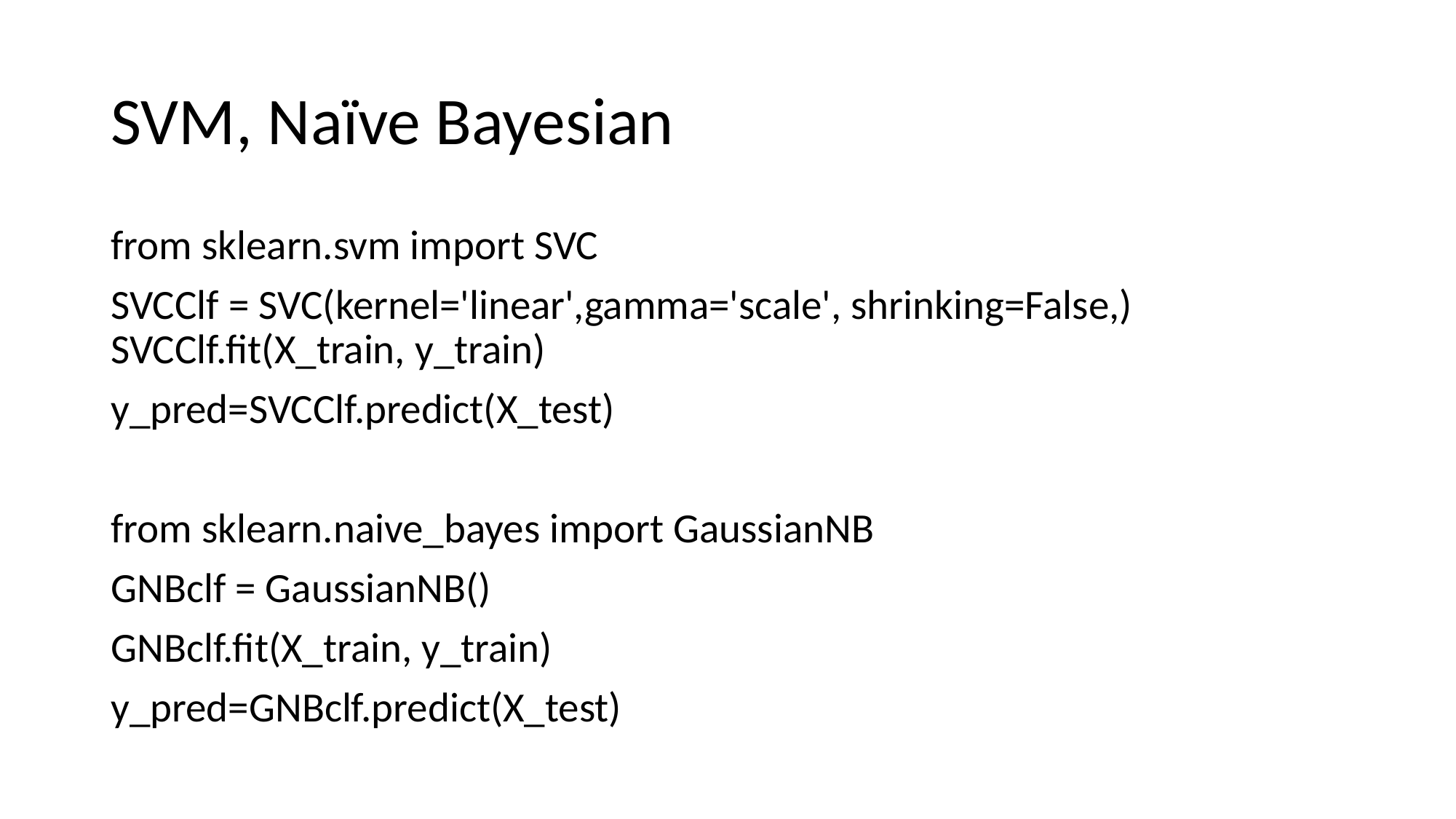

# SVM, Naïve Bayesian
from sklearn.svm import SVC
SVCClf = SVC(kernel='linear',gamma='scale', shrinking=False,) SVCClf.fit(X_train, y_train)
y_pred=SVCClf.predict(X_test)

from sklearn.naive_bayes import GaussianNB
GNBclf = GaussianNB()
GNBclf.fit(X_train, y_train)
y_pred=GNBclf.predict(X_test)